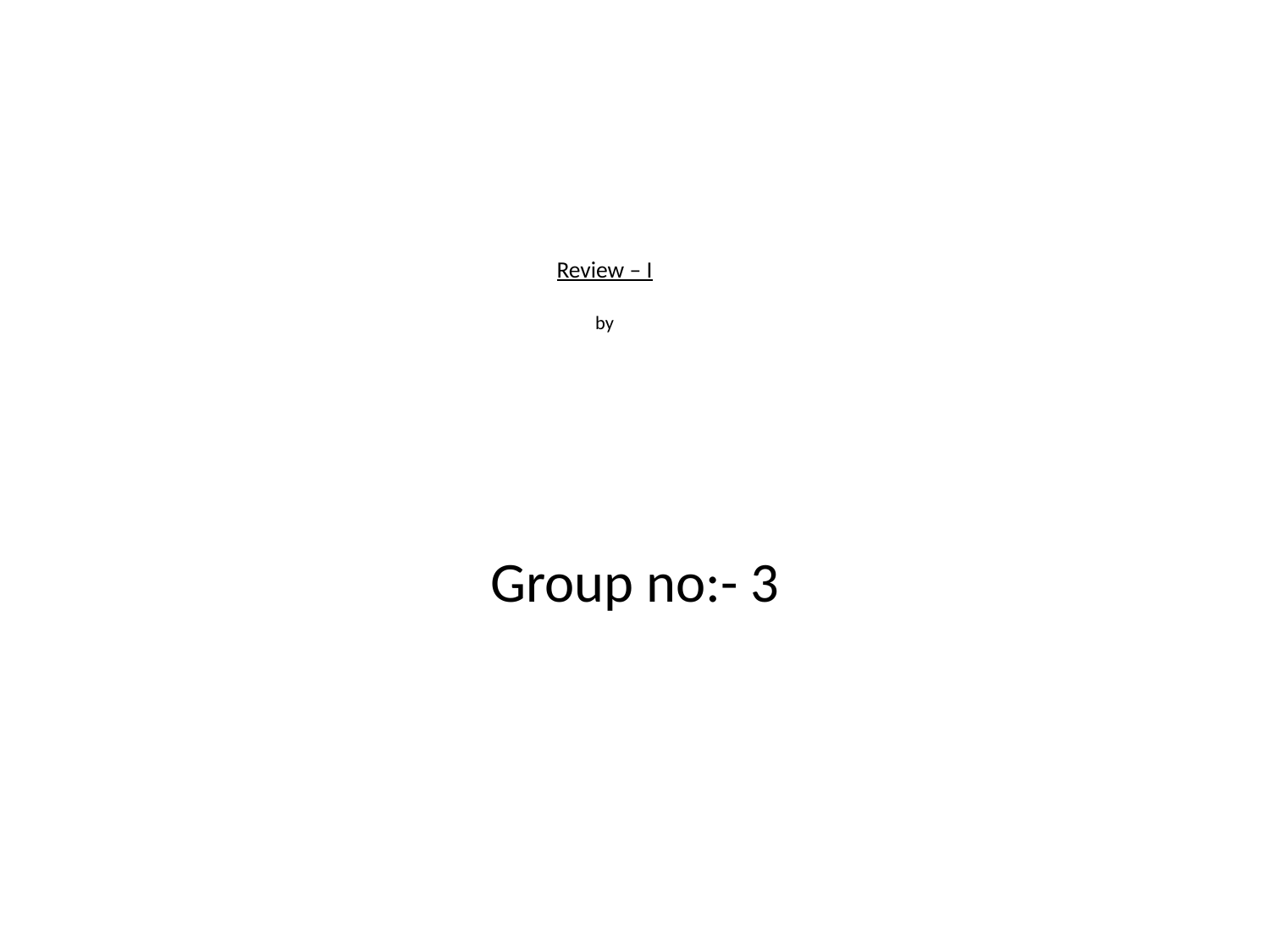

# Review – I by
Group no:- 3